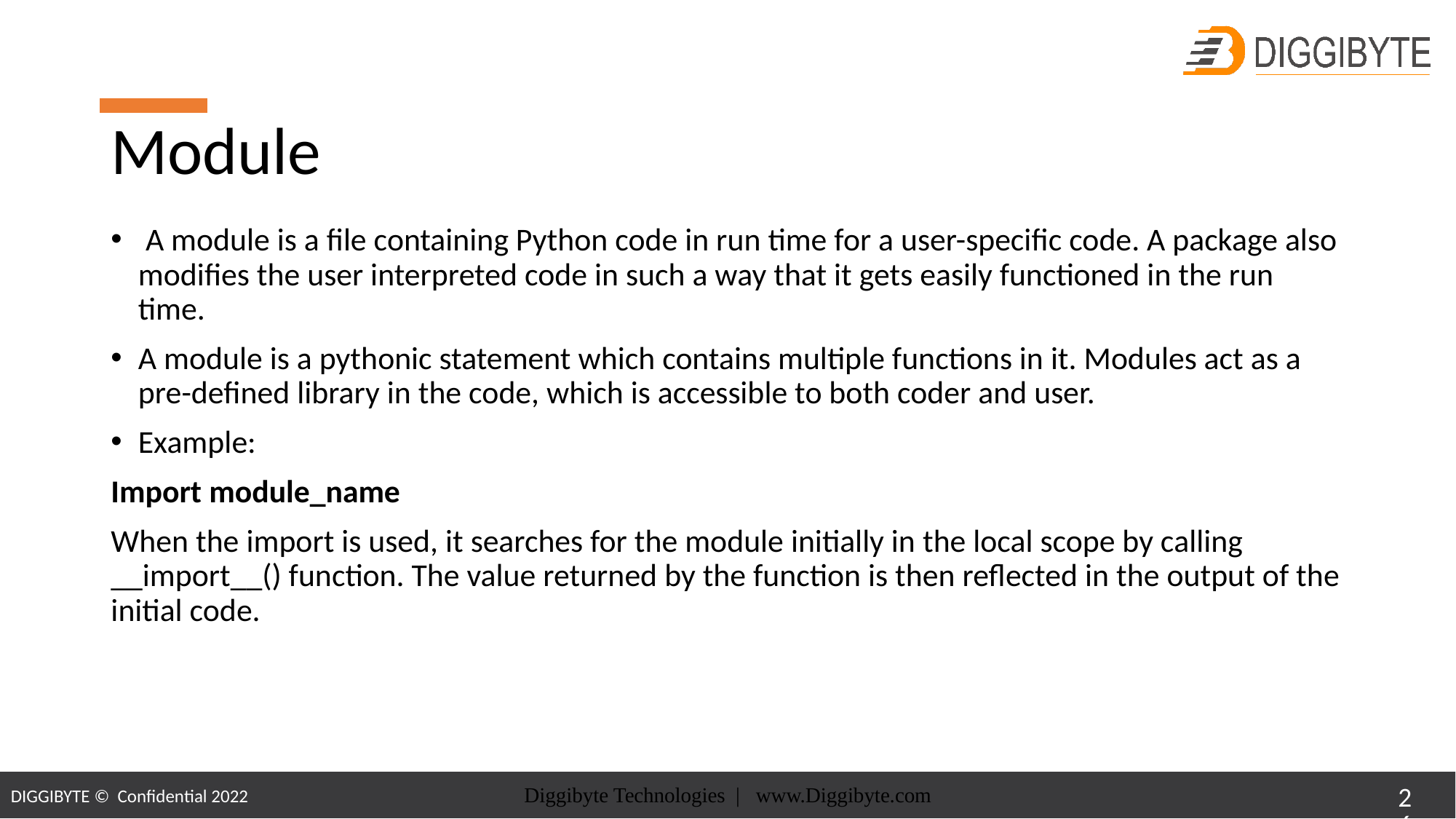

# Module
 A module is a file containing Python code in run time for a user-specific code. A package also modifies the user interpreted code in such a way that it gets easily functioned in the run time.
A module is a pythonic statement which contains multiple functions in it. Modules act as a pre-defined library in the code, which is accessible to both coder and user.
Example:
Import module_name
When the import is used, it searches for the module initially in the local scope by calling __import__() function. The value returned by the function is then reflected in the output of the initial code.

Diggibyte Technologies  |   www.Diggibyte.com
26